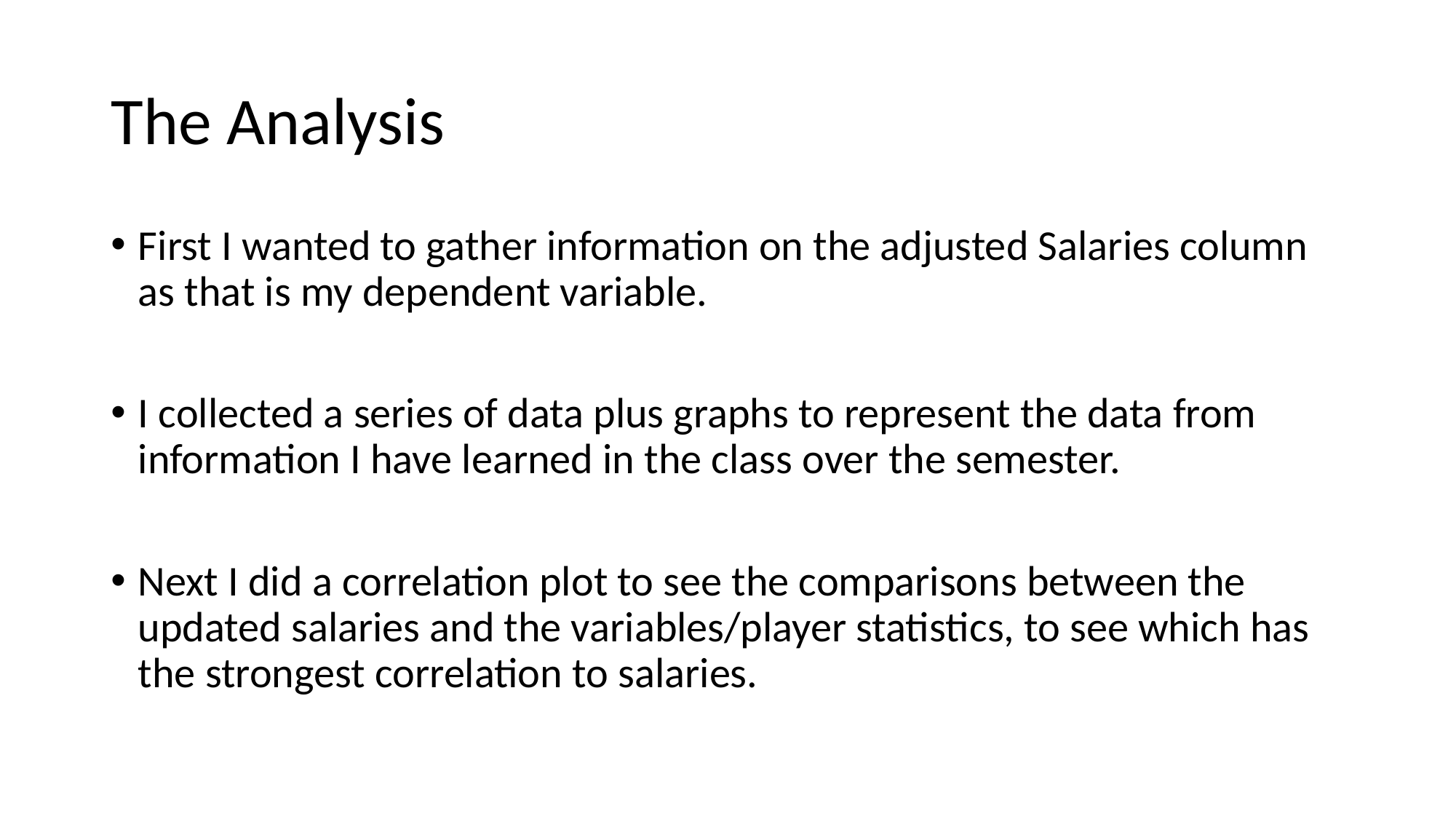

# The Analysis
First I wanted to gather information on the adjusted Salaries column as that is my dependent variable.

I collected a series of data plus graphs to represent the data from information I have learned in the class over the semester.

Next I did a correlation plot to see the comparisons between the updated salaries and the variables/player statistics, to see which has the strongest correlation to salaries.